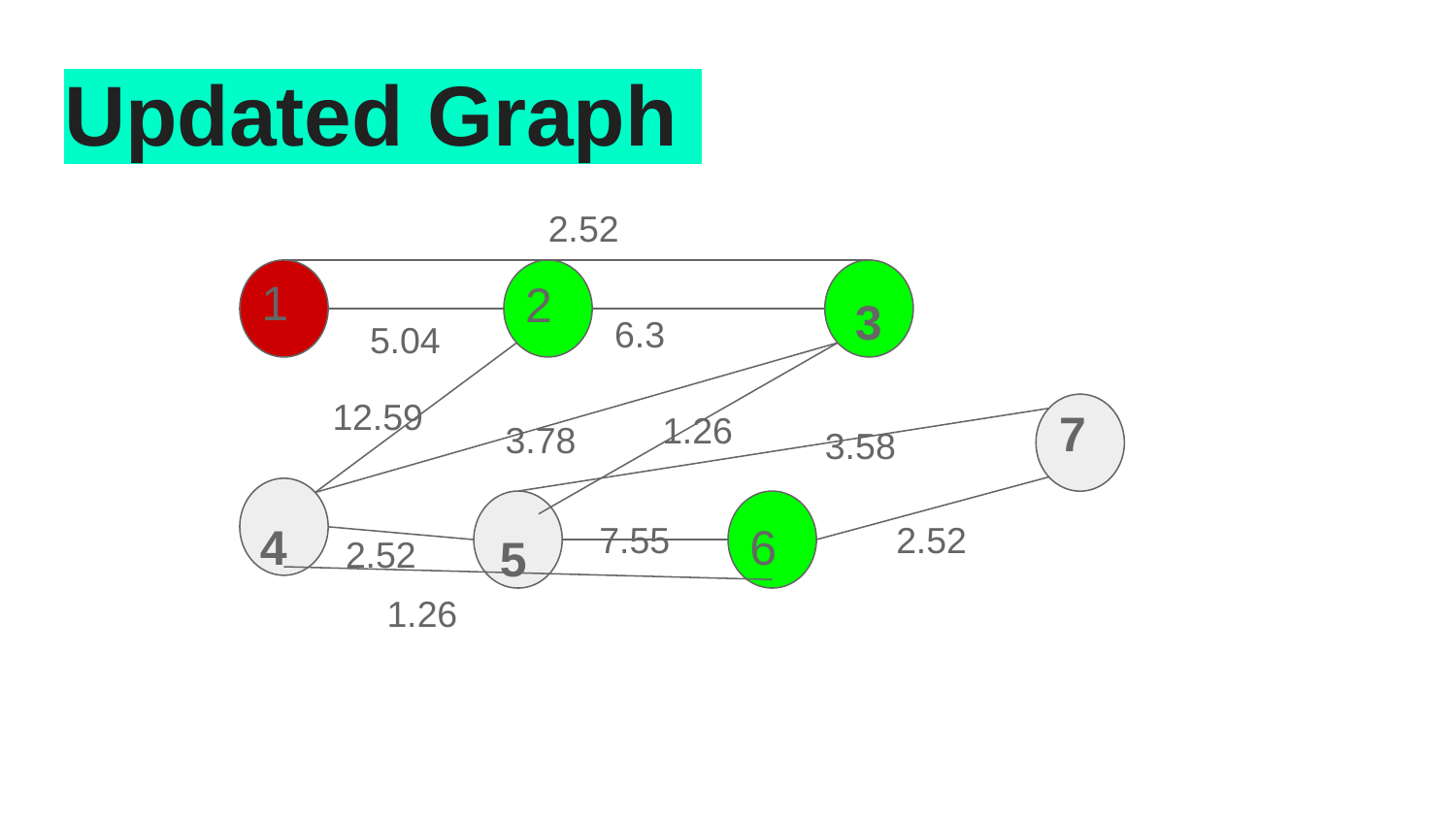

# Updated Graph
2.52

1

2

3
6.3
5.04
12.59
7
1.26

3.78
3.58

4
7.55
2.52
6
5
2.52
1.26